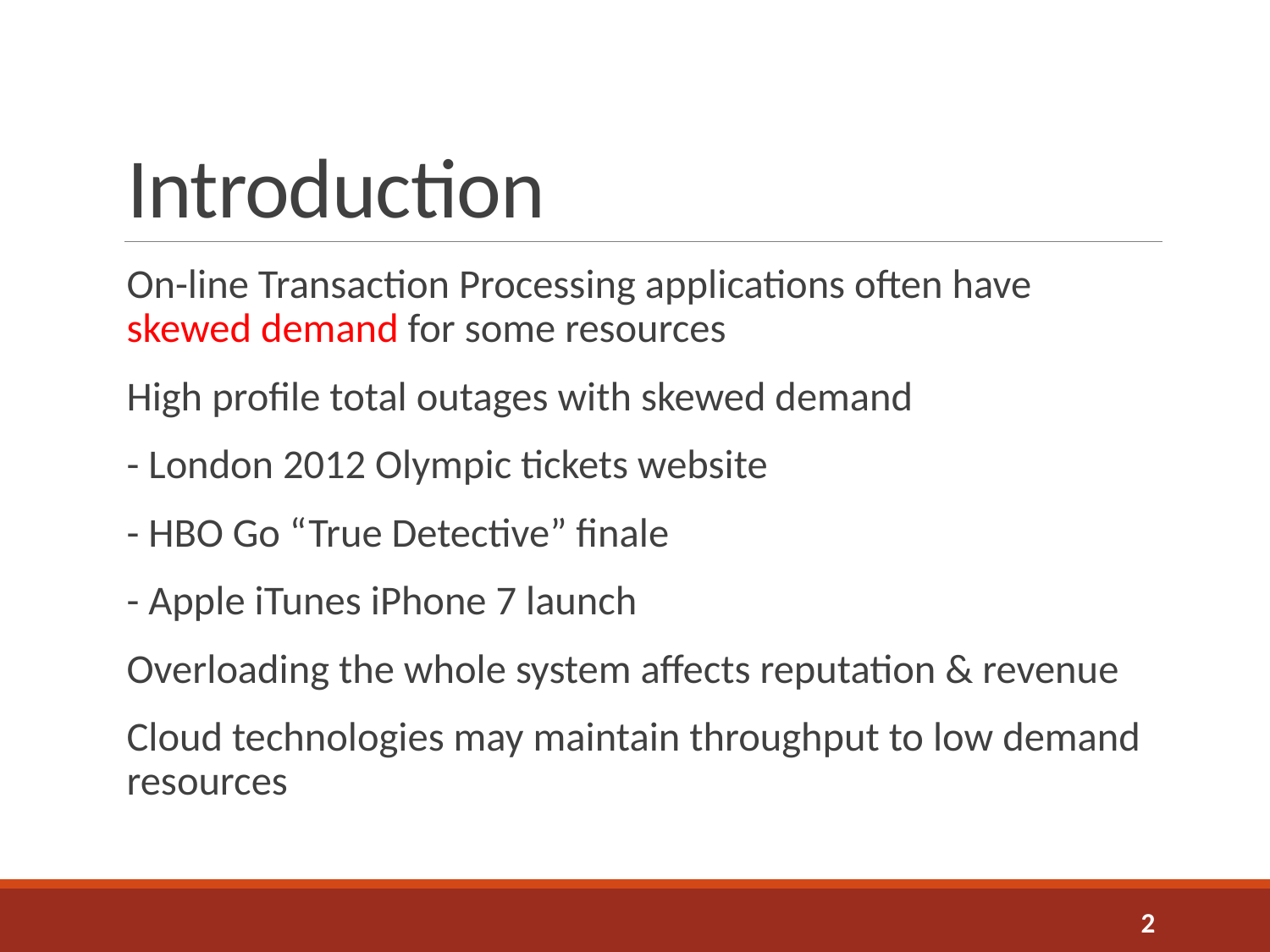

# Introduction
On-line Transaction Processing applications often have skewed demand for some resources
High profile total outages with skewed demand
- London 2012 Olympic tickets website
- HBO Go “True Detective” finale
- Apple iTunes iPhone 7 launch
Overloading the whole system affects reputation & revenue
Cloud technologies may maintain throughput to low demand resources
2